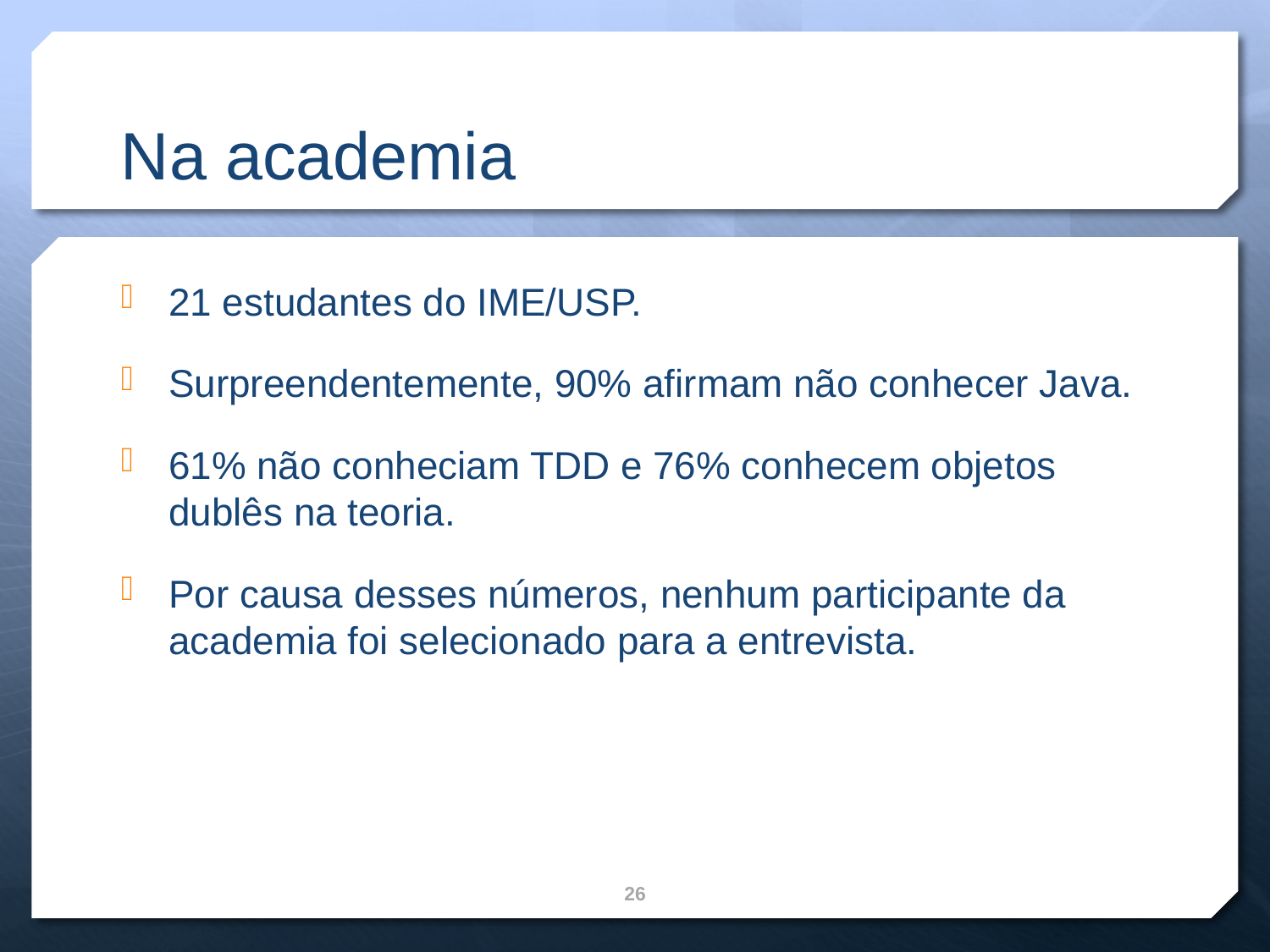

# Na academia
21 estudantes do IME/USP.
Surpreendentemente, 90% afirmam não conhecer Java.
61% não conheciam TDD e 76% conhecem objetos dublês na teoria.
Por causa desses números, nenhum participante da academia foi selecionado para a entrevista.
26